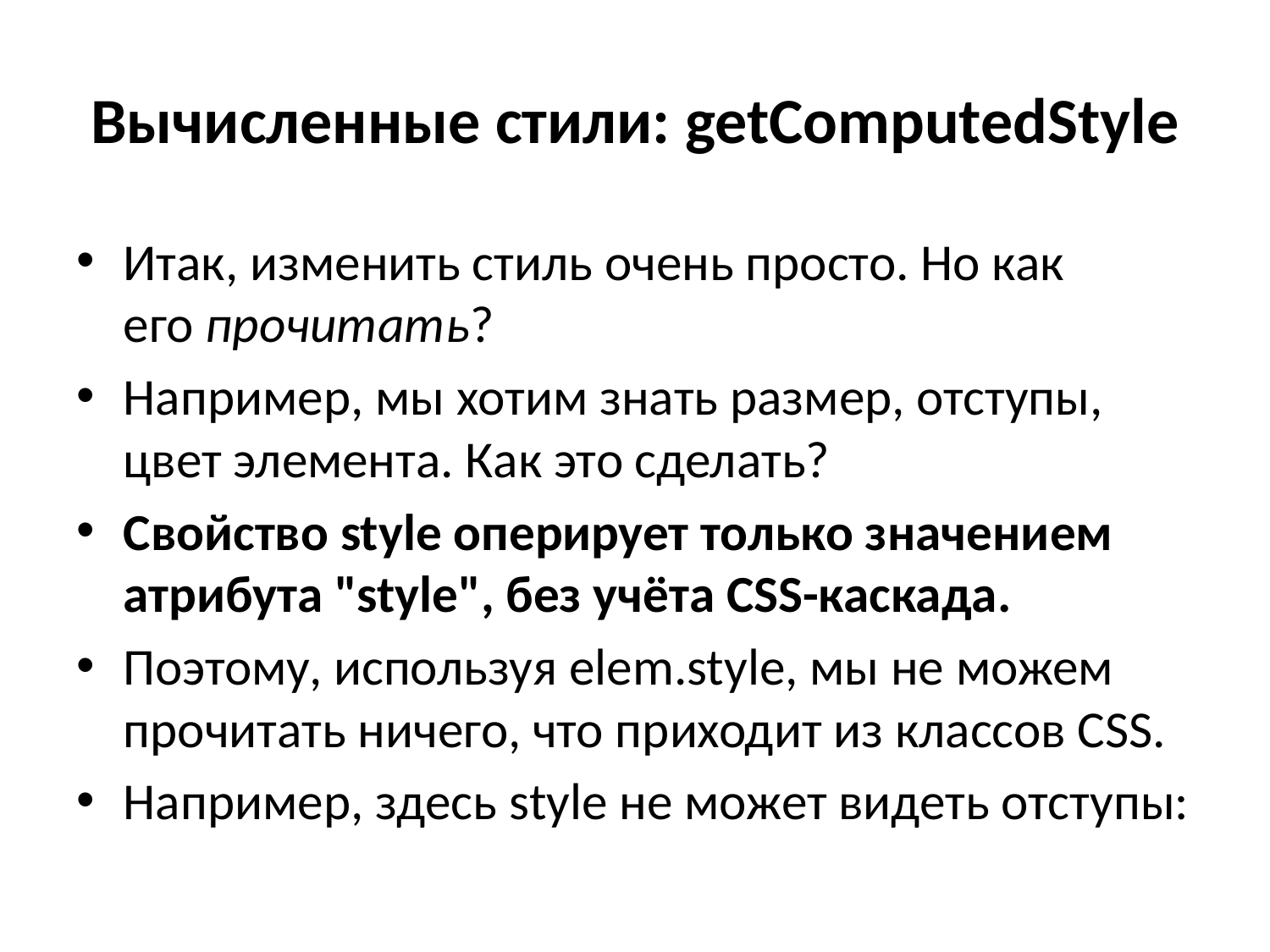

# Вычисленные стили: getComputedStyle
Итак, изменить стиль очень просто. Но как его прочитать?
Например, мы хотим знать размер, отступы, цвет элемента. Как это сделать?
Свойство style оперирует только значением атрибута "style", без учёта CSS-каскада.
Поэтому, используя elem.style, мы не можем прочитать ничего, что приходит из классов CSS.
Например, здесь style не может видеть отступы: